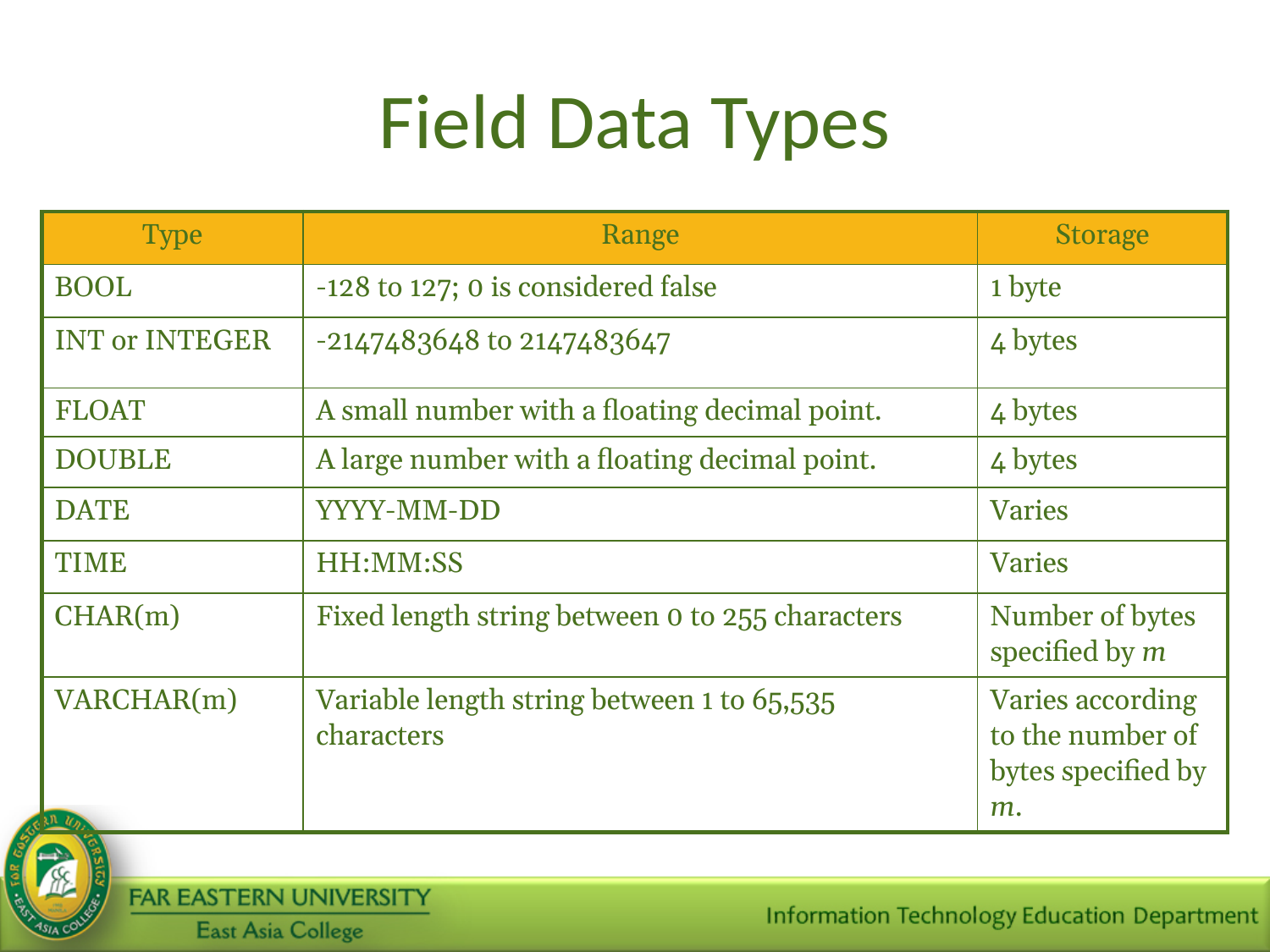

# Field Data Types
| Type | Range | Storage |
| --- | --- | --- |
| BOOL | -128 to 127; 0 is considered false | 1 byte |
| INT or INTEGER | -2147483648 to 2147483647 | 4 bytes |
| FLOAT | A small number with a floating decimal point. | 4 bytes |
| DOUBLE | A large number with a floating decimal point. | 4 bytes |
| DATE | YYYY-MM-DD | Varies |
| TIME | HH:MM:SS | Varies |
| CHAR(m) | Fixed length string between 0 to 255 characters | Number of bytes specified by m |
| VARCHAR(m) | Variable length string between 1 to 65,535 characters | Varies according to the number of bytes specified by m. |